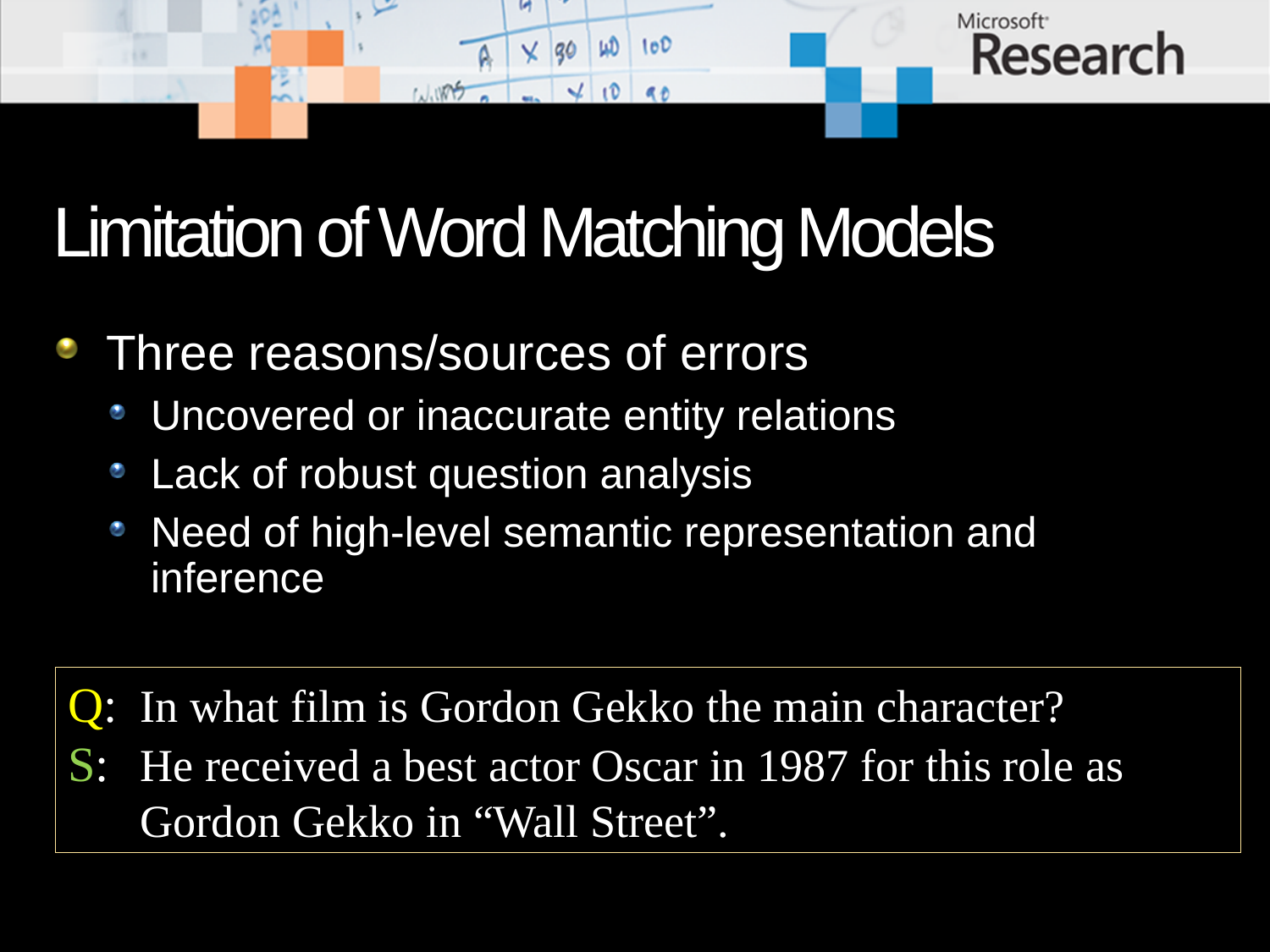

# Limitation of Word Matching Models
Three reasons/sources of errors
Uncovered or inaccurate entity relations
Lack of robust question analysis
Need of high-level semantic representation and inference
Q: 	In what film is Gordon Gekko the main character?
S:	He received a best actor Oscar in 1987 for this role as Gordon Gekko in “Wall Street”.